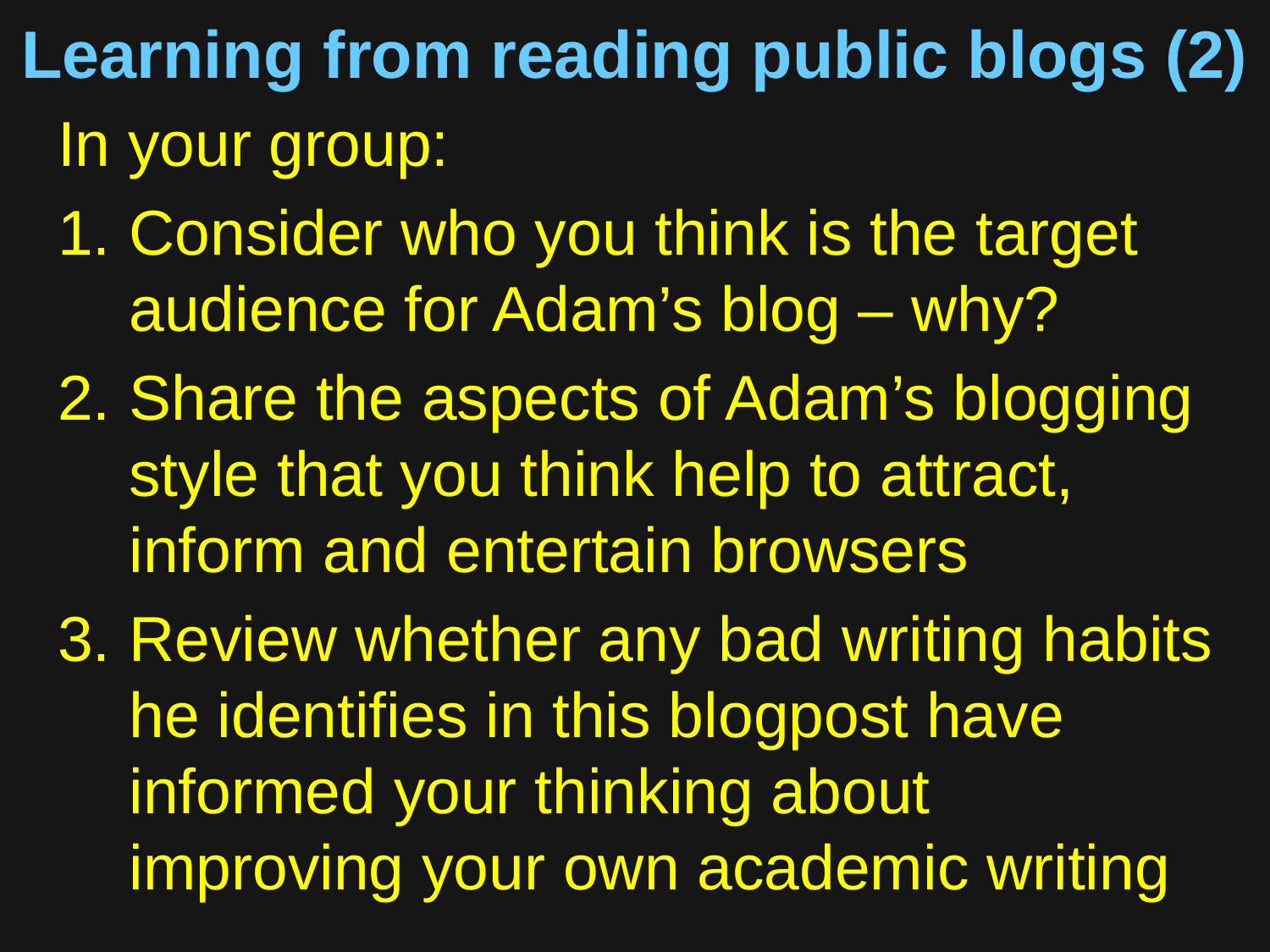

# Learning from reading public blogs (2)
In your group:
Consider who you think is the target audience for Adam’s blog – why?
Share the aspects of Adam’s blogging style that you think help to attract, inform and entertain browsers
Review whether any bad writing habits he identifies in this blogpost have informed your thinking about improving your own academic writing